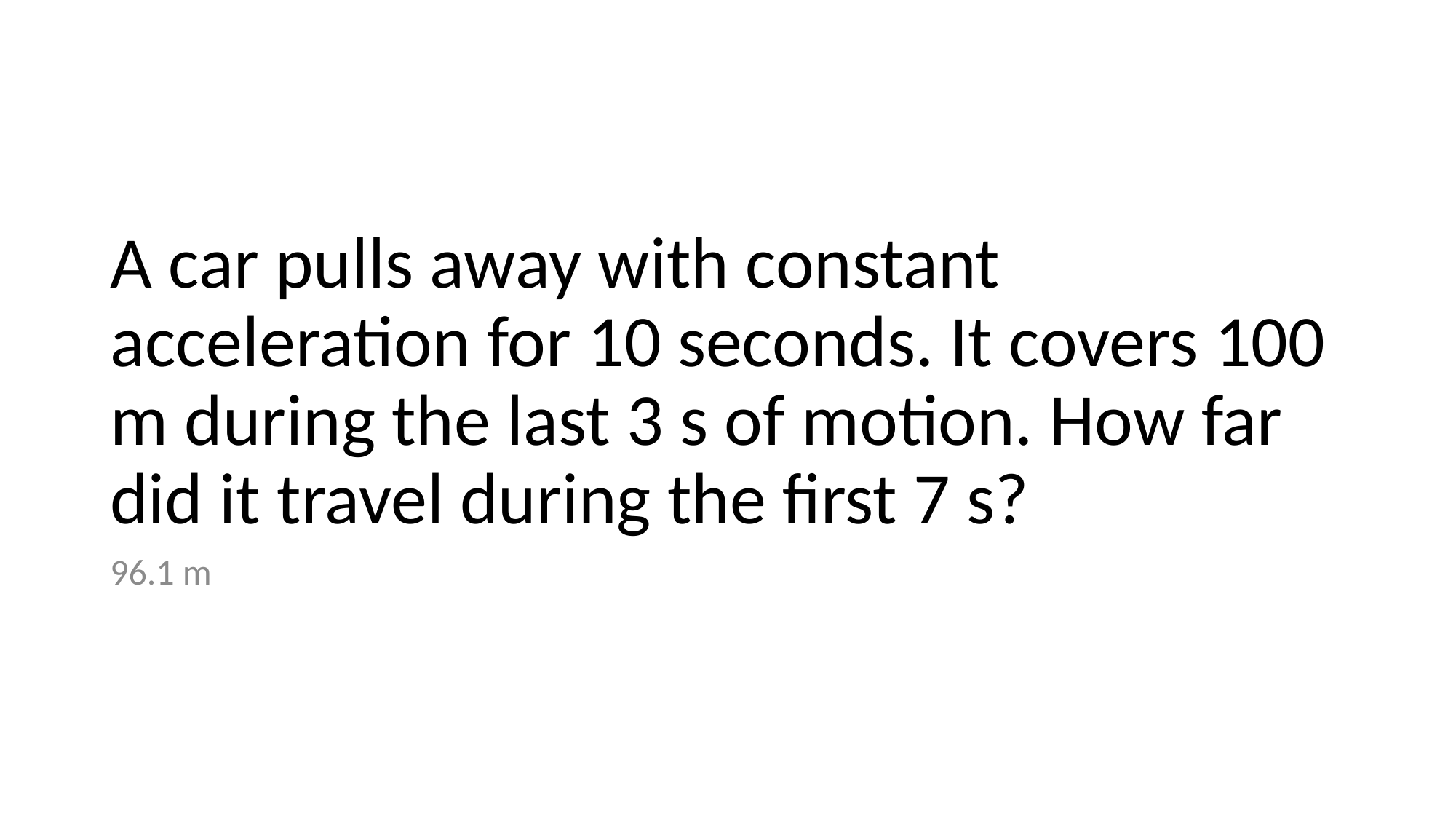

# A car pulls away with constant acceleration for 10 seconds. It covers 100 m during the last 3 s of motion. How far did it travel during the first 7 s?
96.1 m